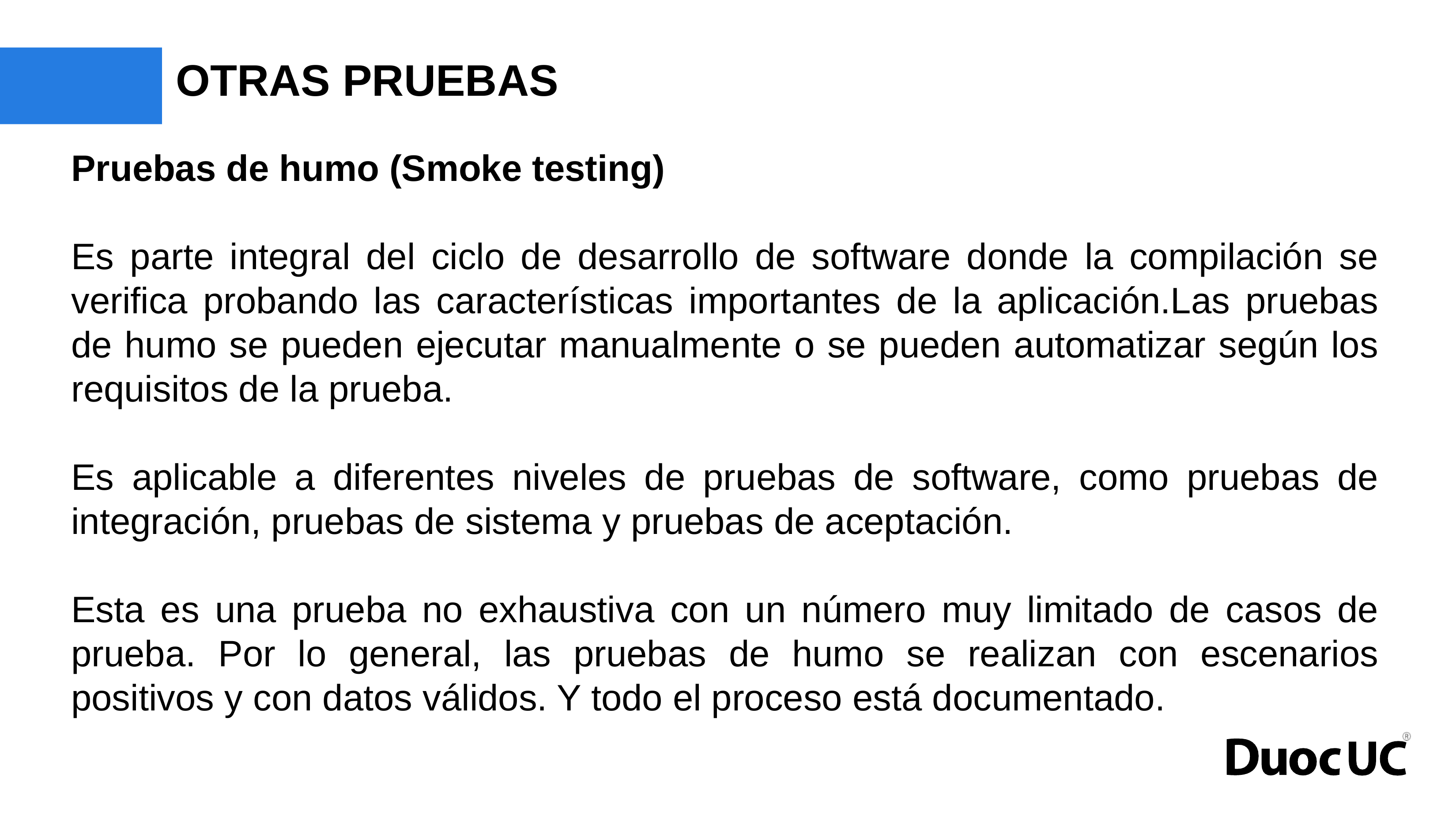

# OTRAS PRUEBAS
Pruebas de humo (Smoke testing)

Es parte integral del ciclo de desarrollo de software donde la compilación se verifica probando las características importantes de la aplicación.Las pruebas de humo se pueden ejecutar manualmente o se pueden automatizar según los requisitos de la prueba.

Es aplicable a diferentes niveles de pruebas de software, como pruebas de integración, pruebas de sistema y pruebas de aceptación.

Esta es una prueba no exhaustiva con un número muy limitado de casos de prueba. Por lo general, las pruebas de humo se realizan con escenarios positivos y con datos válidos. Y todo el proceso está documentado.